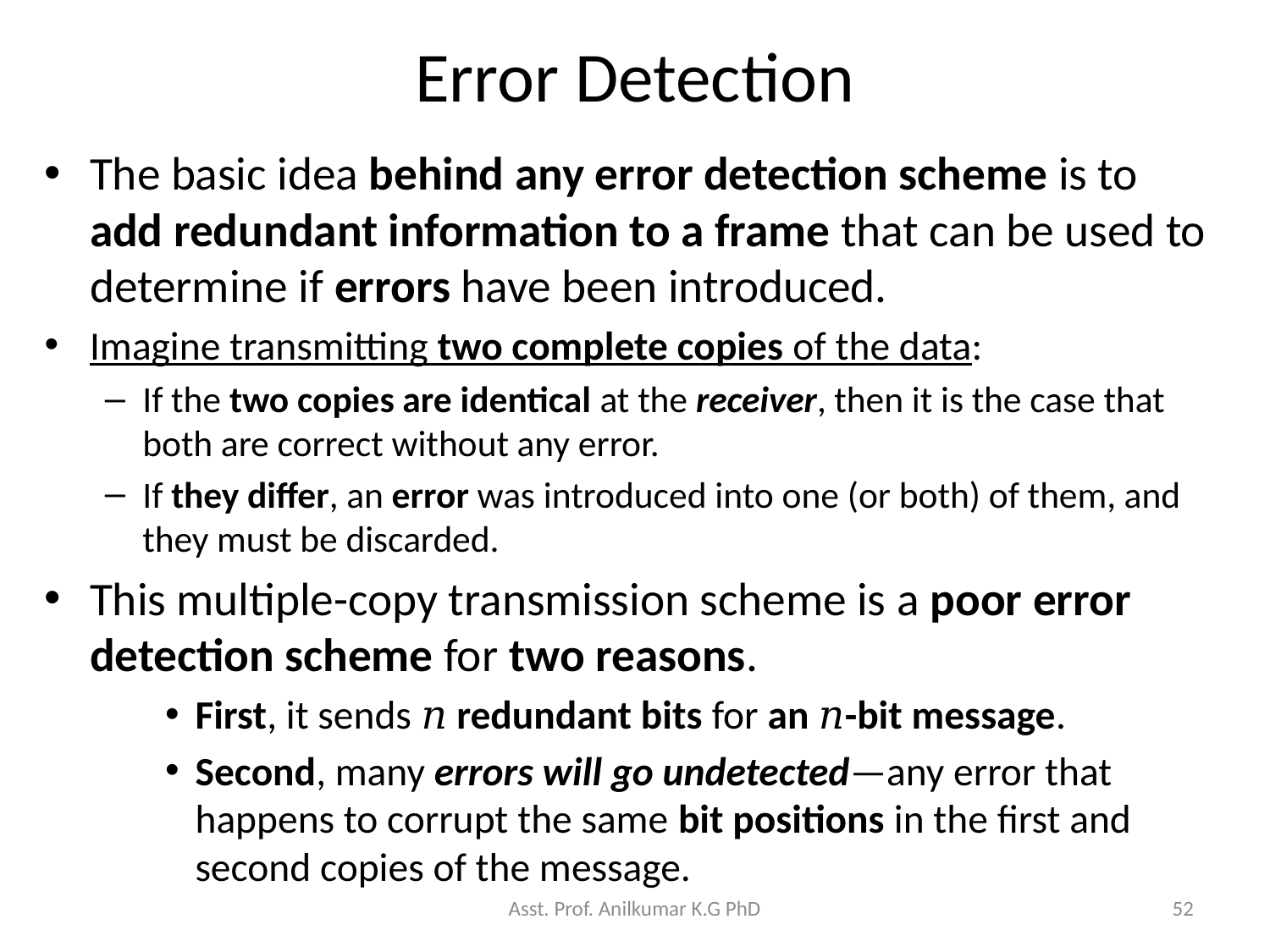

# Error Detection
The basic idea behind any error detection scheme is to add redundant information to a frame that can be used to determine if errors have been introduced.
Imagine transmitting two complete copies of the data:
If the two copies are identical at the receiver, then it is the case that both are correct without any error.
If they differ, an error was introduced into one (or both) of them, and they must be discarded.
This multiple-copy transmission scheme is a poor error detection scheme for two reasons.
First, it sends 𝑛 redundant bits for an 𝑛-bit message.
Second, many errors will go undetected—any error that happens to corrupt the same bit positions in the first and second copies of the message.

Asst. Prof. Anilkumar K.G PhD
52